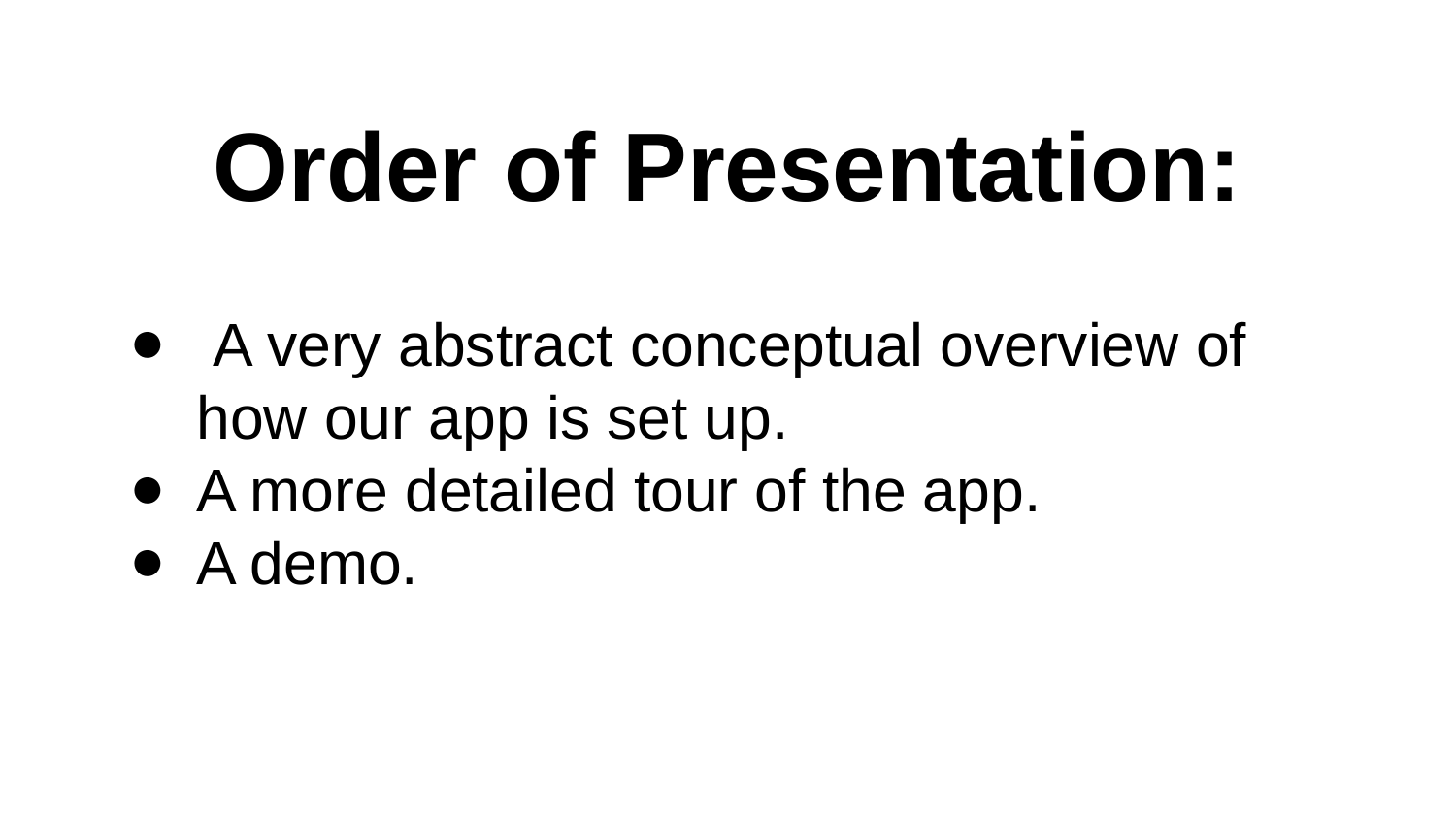

# Order of Presentation:
 A very abstract conceptual overview of how our app is set up.
A more detailed tour of the app.
A demo.